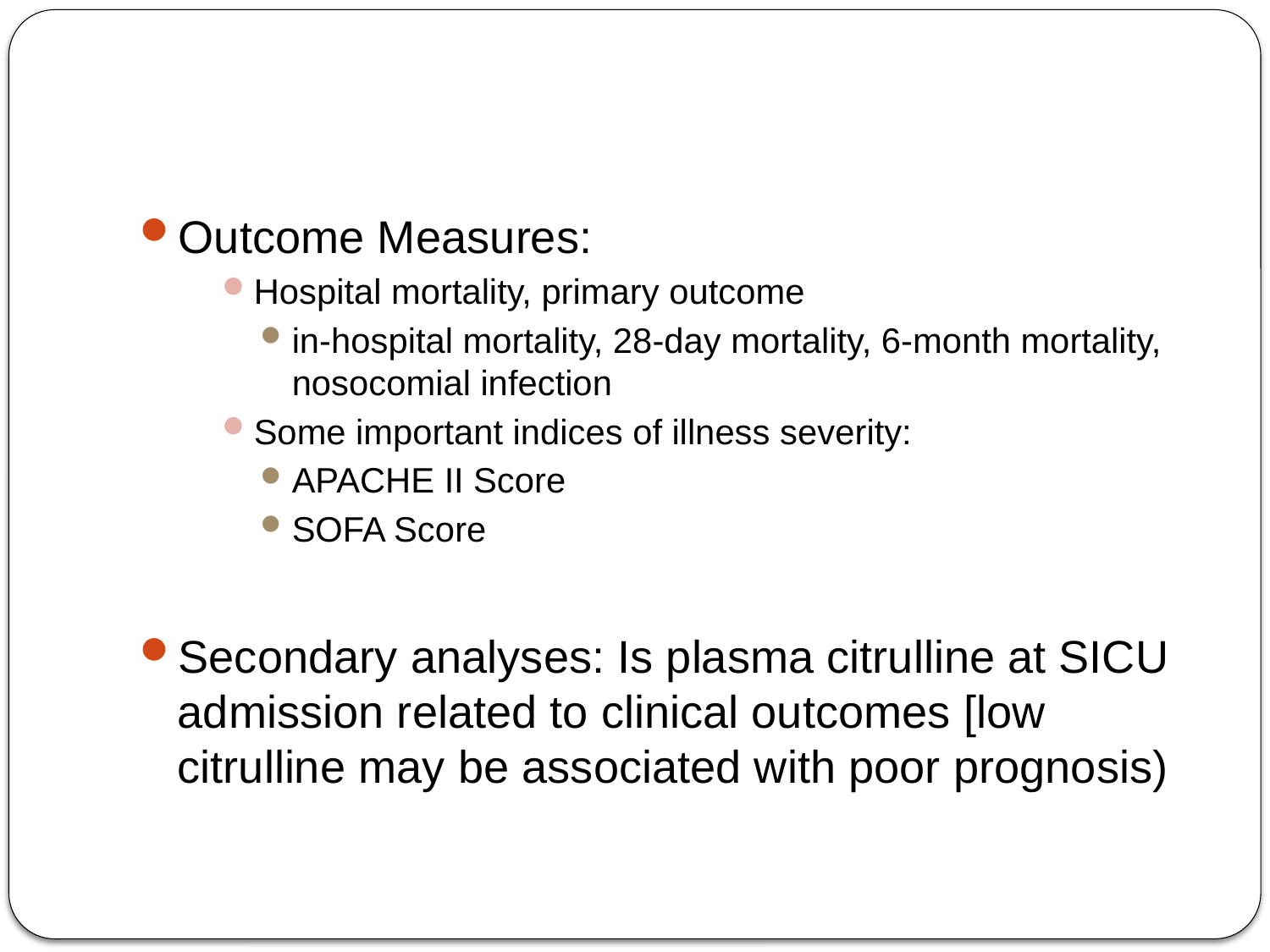

#
Outcome Measures:
Hospital mortality, primary outcome
in-hospital mortality, 28-day mortality, 6-month mortality, nosocomial infection
Some important indices of illness severity:
APACHE II Score
SOFA Score

Secondary analyses: Is plasma citrulline at SICU admission related to clinical outcomes [low citrulline may be associated with poor prognosis)